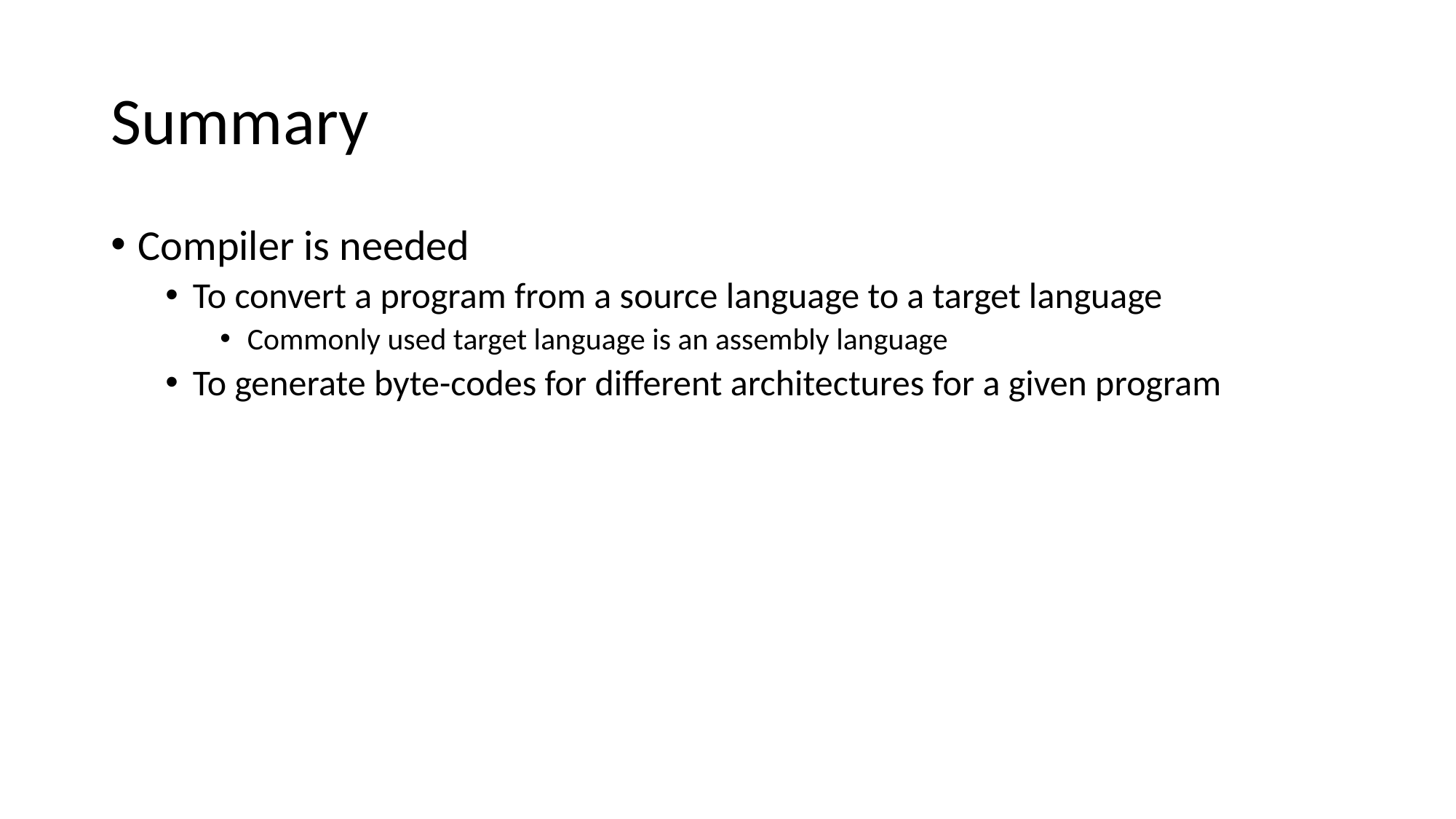

# Summary
Compiler is needed
To convert a program from a source language to a target language
Commonly used target language is an assembly language
To generate byte-codes for different architectures for a given program